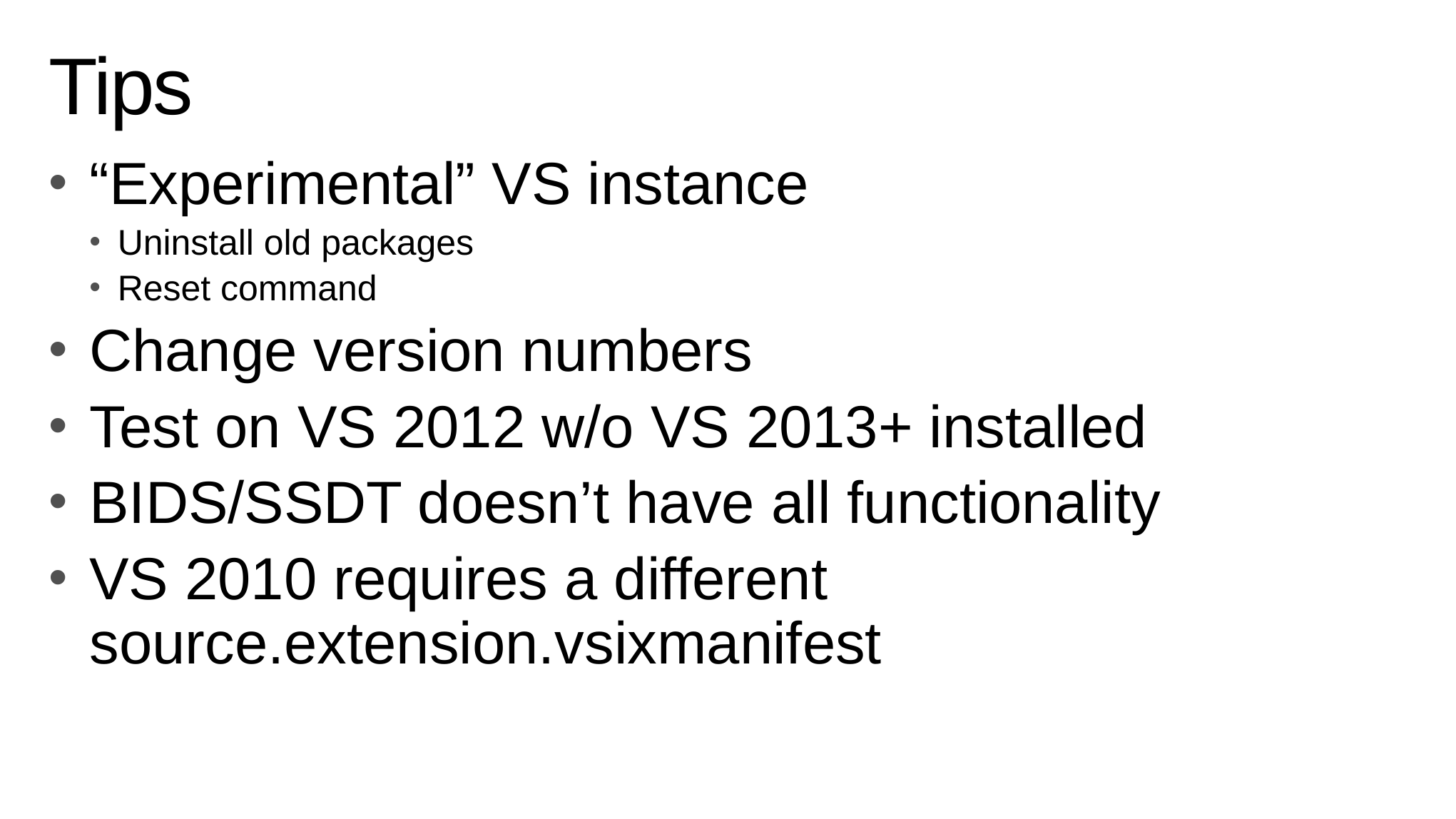

# Tips
“Experimental” VS instance
Uninstall old packages
Reset command
Change version numbers
Test on VS 2012 w/o VS 2013+ installed
BIDS/SSDT doesn’t have all functionality
VS 2010 requires a different source.extension.vsixmanifest